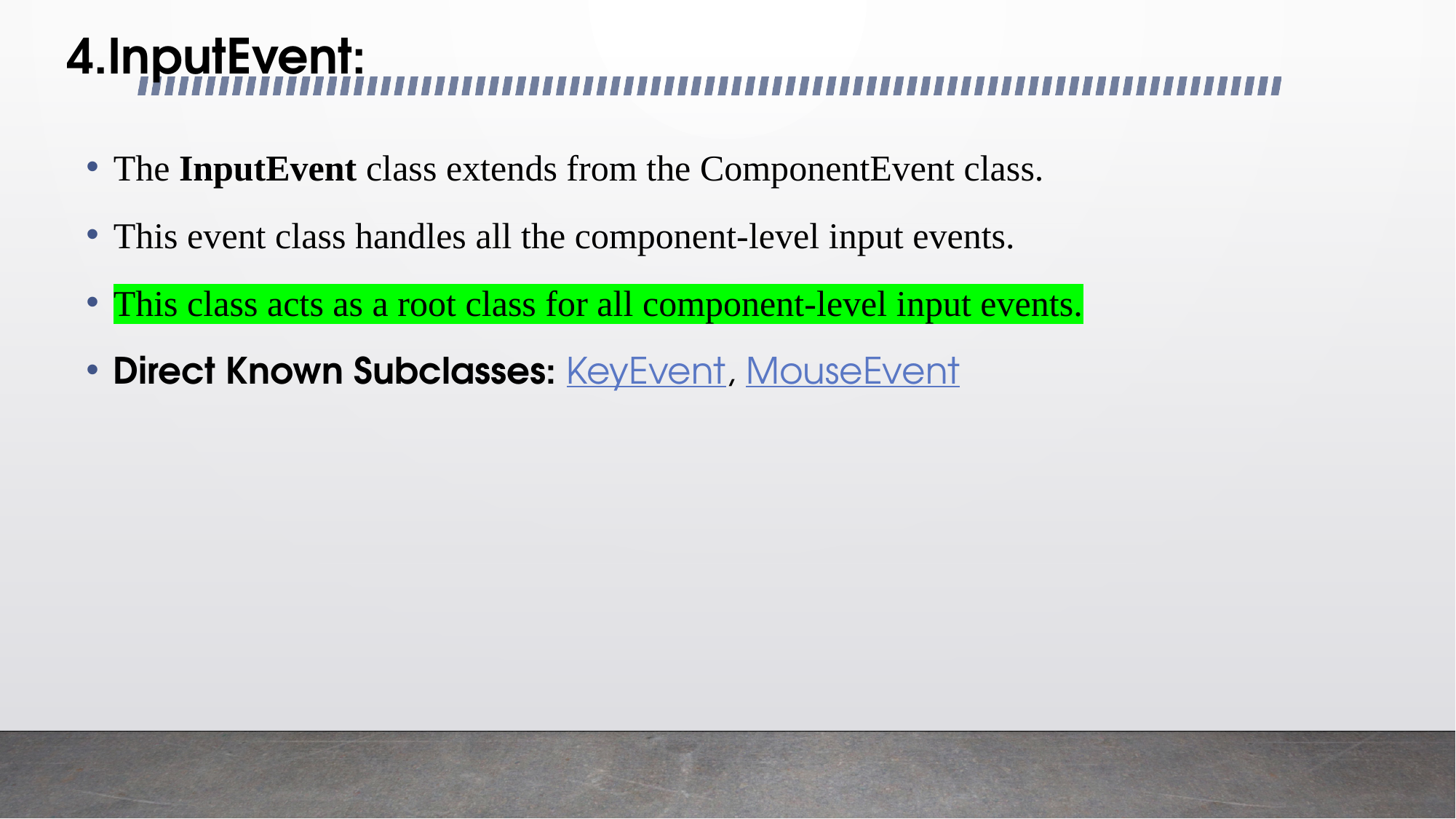

# 4.InputEvent:
The InputEvent class extends from the ComponentEvent class.
This event class handles all the component-level input events.
This class acts as a root class for all component-level input events.
Direct Known Subclasses: KeyEvent, MouseEvent